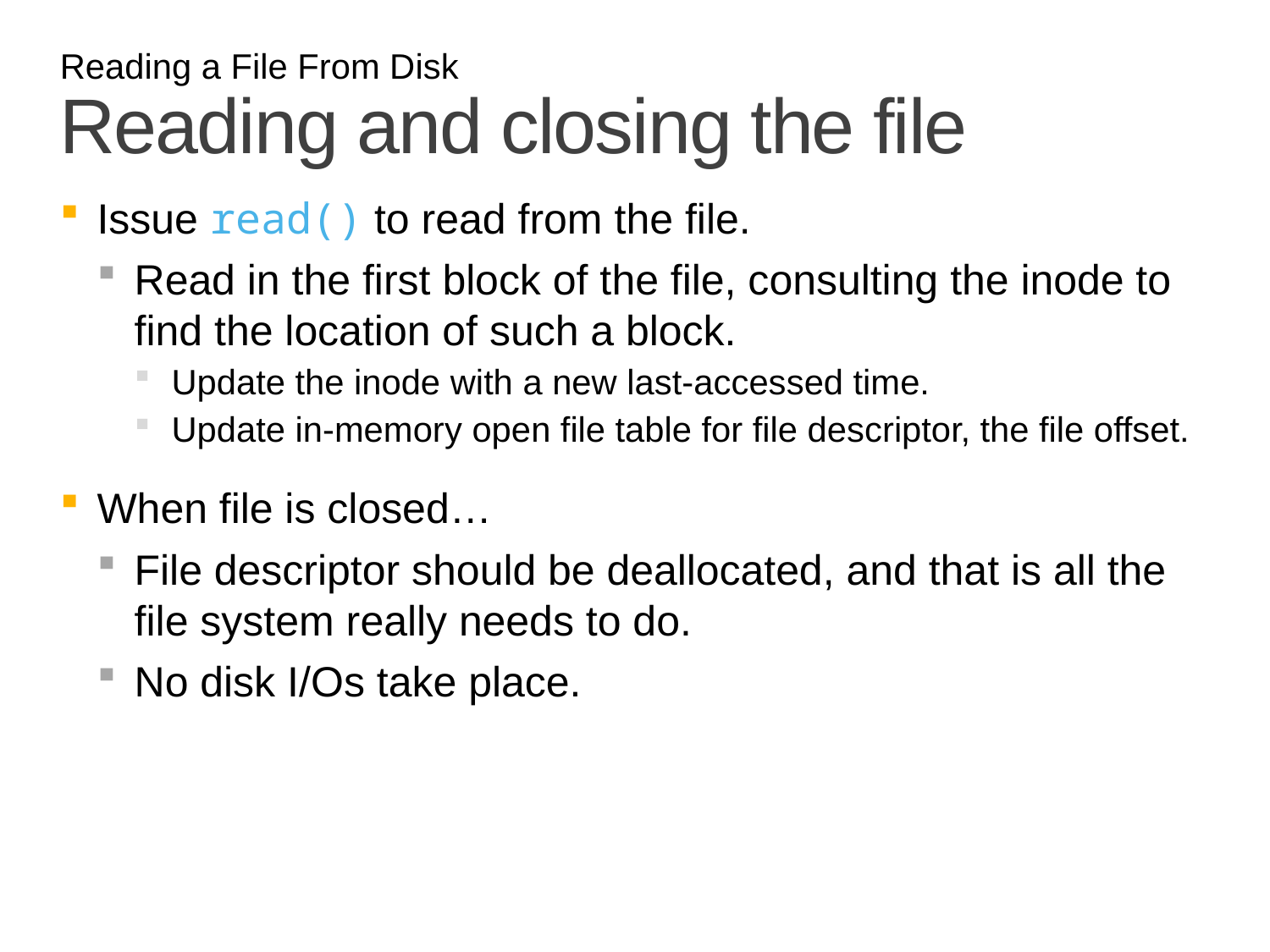

Reading a File From Disk
# Reading and closing the file
Issue read() to read from the file.
Read in the first block of the file, consulting the inode to find the location of such a block.
Update the inode with a new last-accessed time.
Update in-memory open file table for file descriptor, the file offset.
When file is closed…
File descriptor should be deallocated, and that is all the file system really needs to do.
No disk I/Os take place.